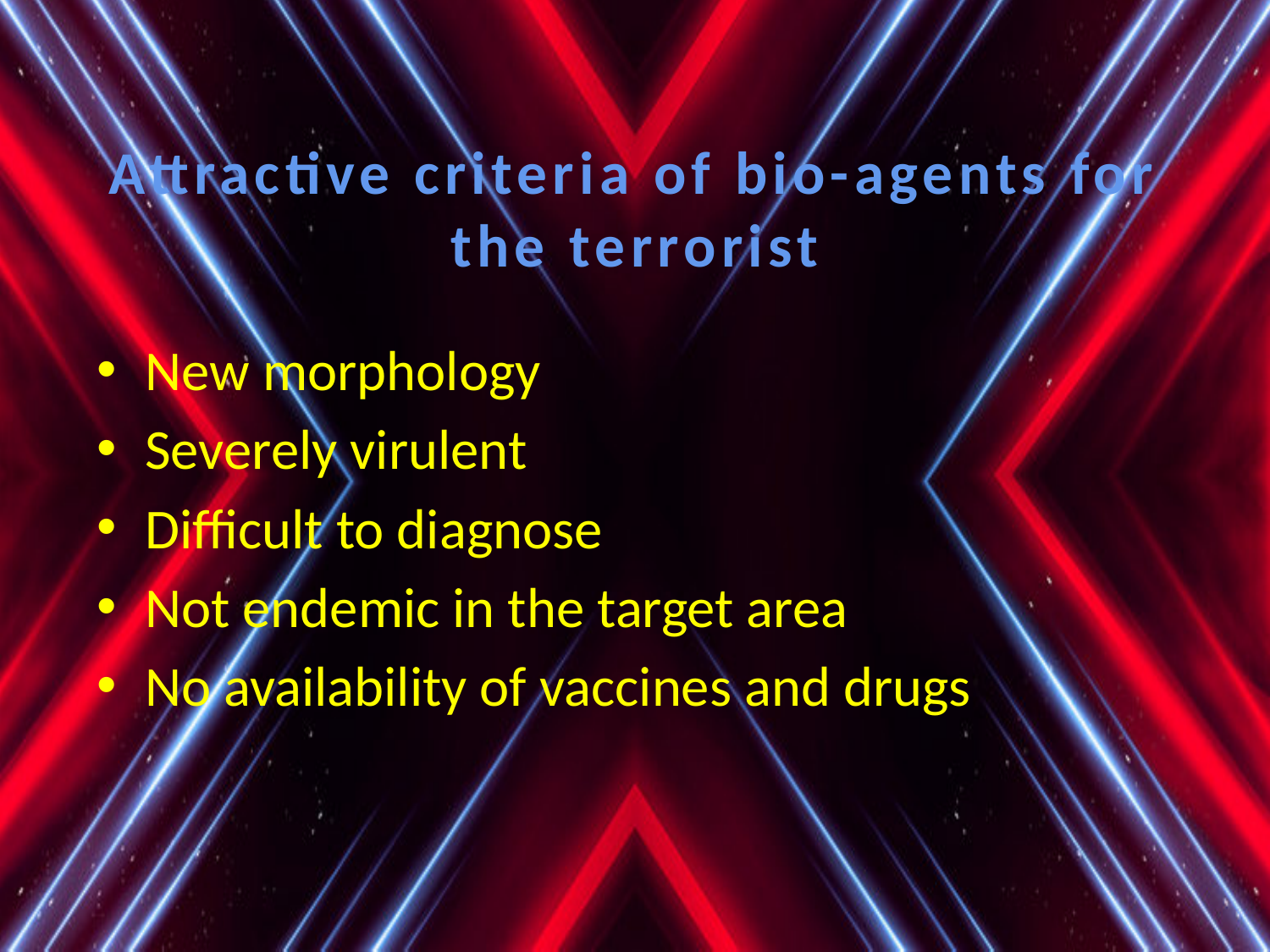

# Attractive criteria of bio-agents for the terrorist
New morphology
Severely virulent
Difficult to diagnose
Not endemic in the target area
No availability of vaccines and drugs